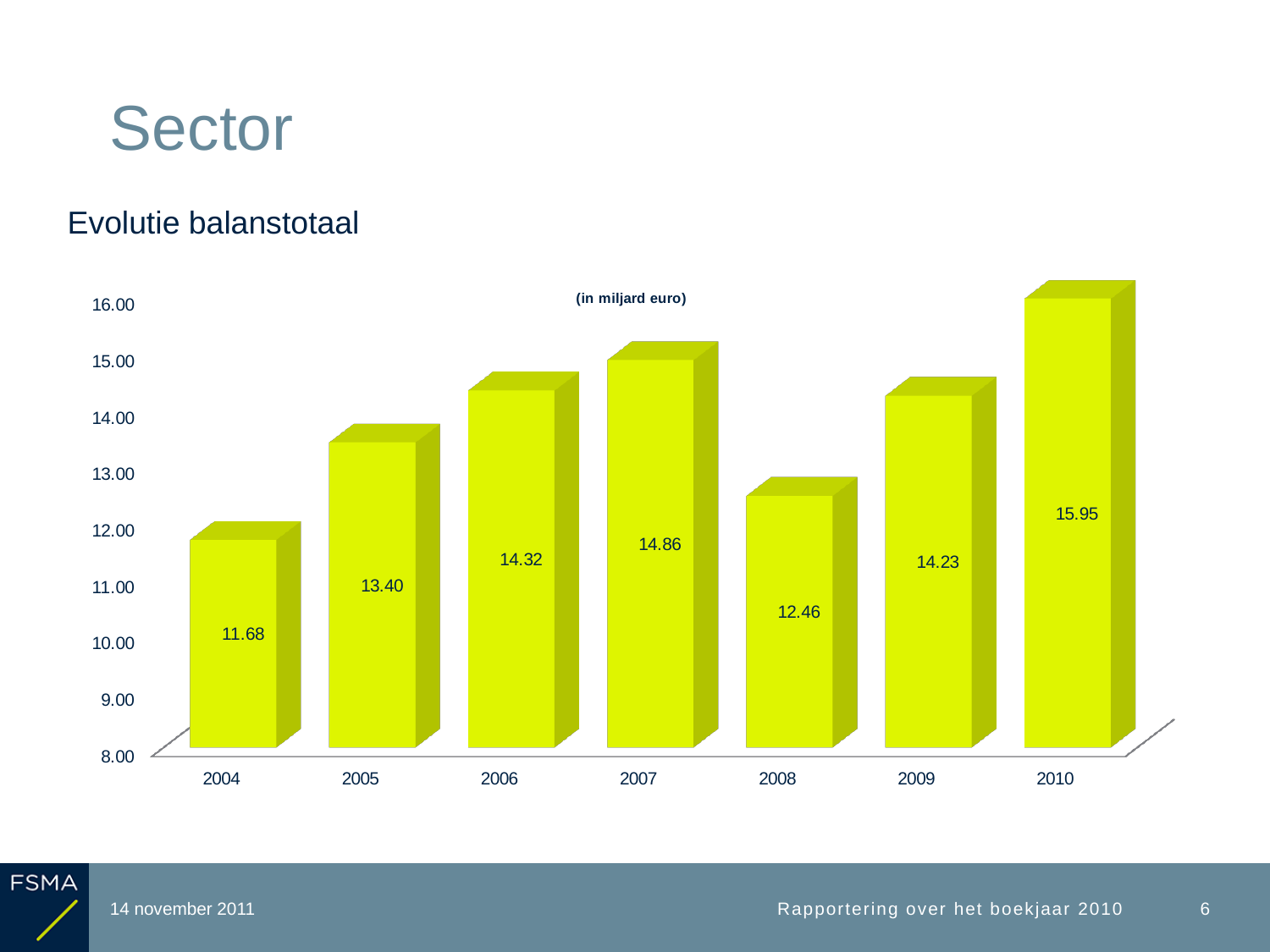

# Sector
Evolutie balanstotaal

[unsupported chart]

14 november 2011
Rapportering over het boekjaar 2010
6